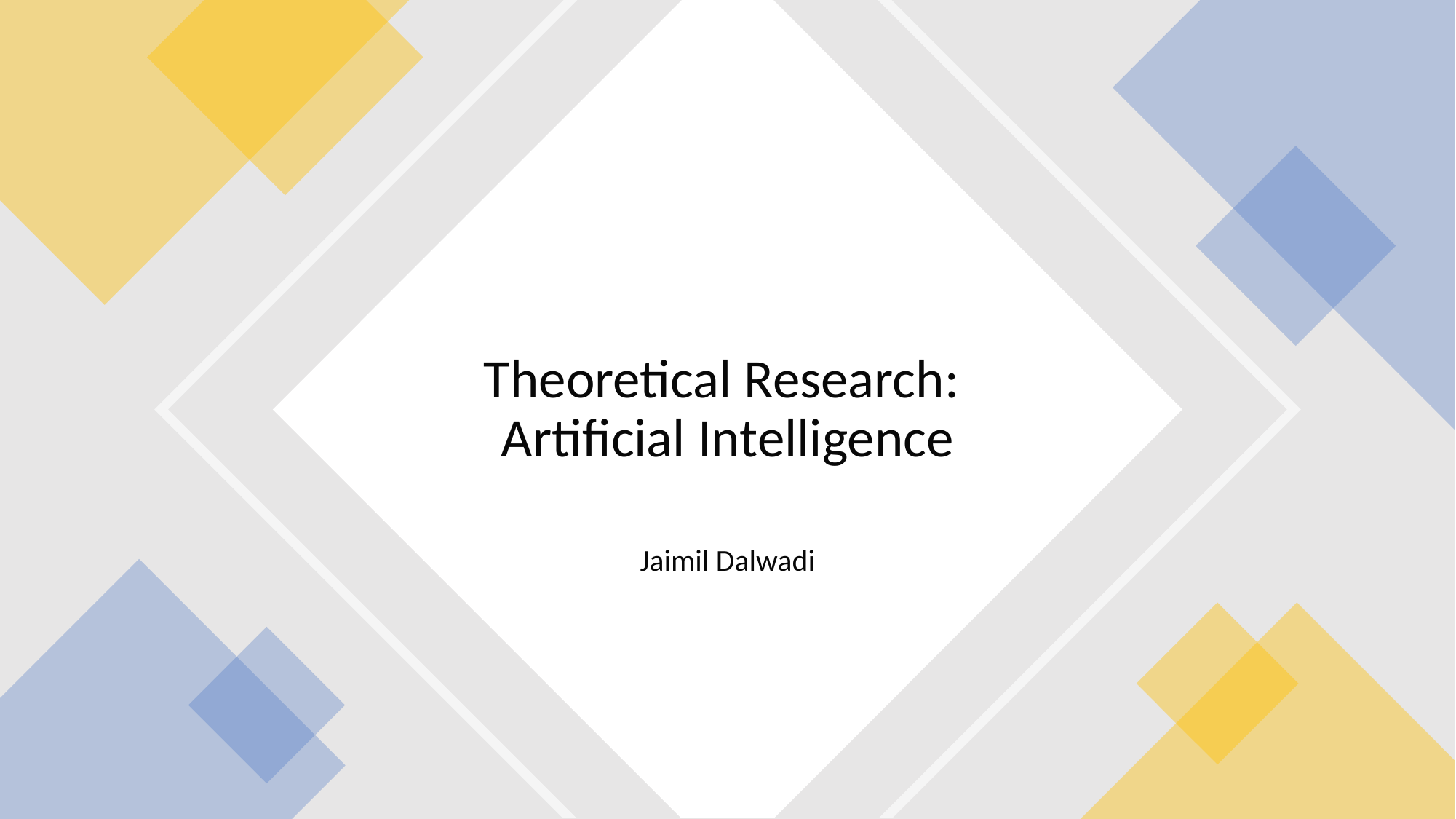

# Theoretical Research: Artificial Intelligence
Jaimil Dalwadi